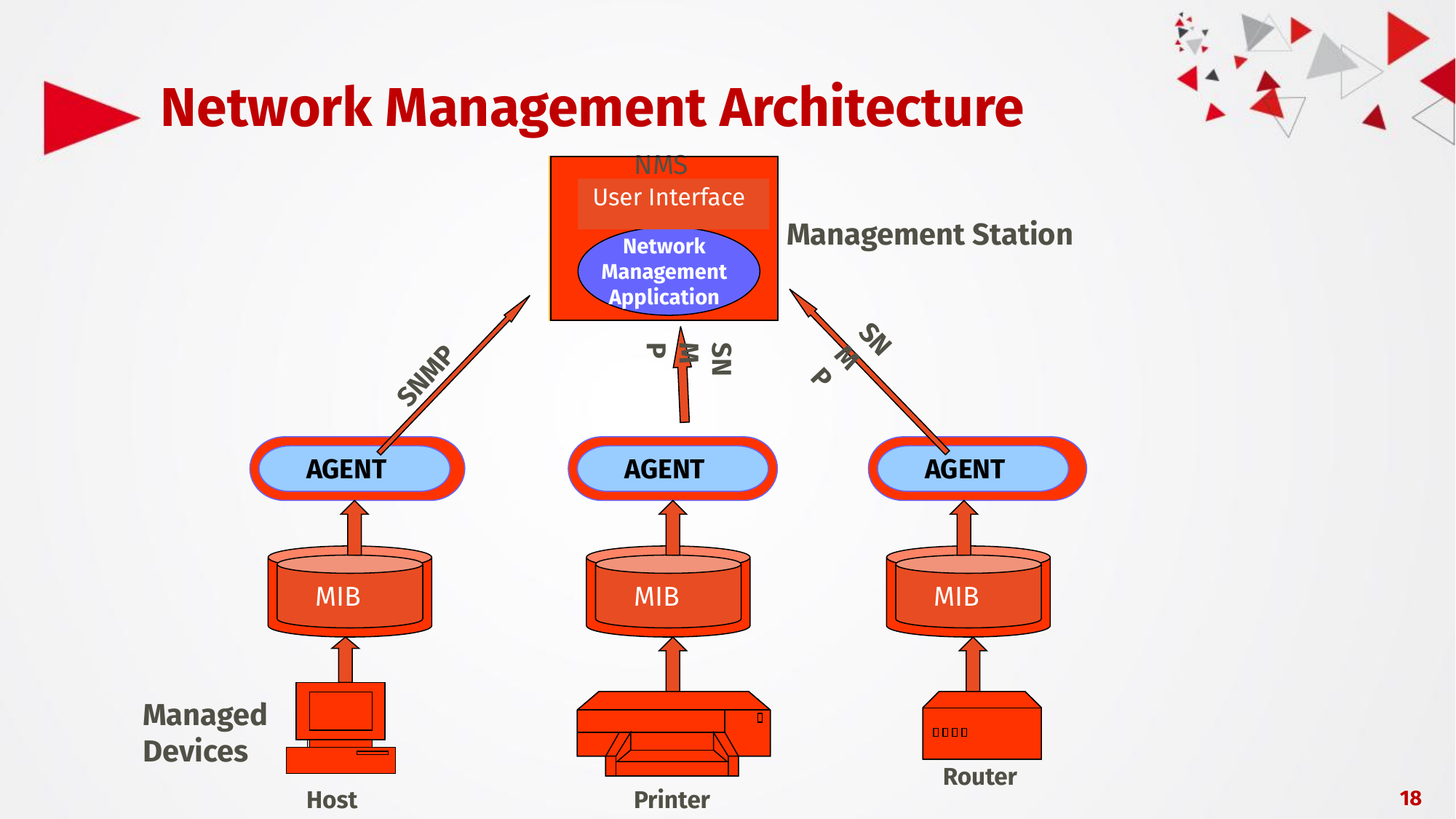

# Network Management Architecture
NMS

User Interface

Management Station
Network Management Application

SNMP

SNMP
SNMP

AGENT

AGENT

AGENT

MIB
MIB
MIB

Managed Devices

Router
18
Host
Printer